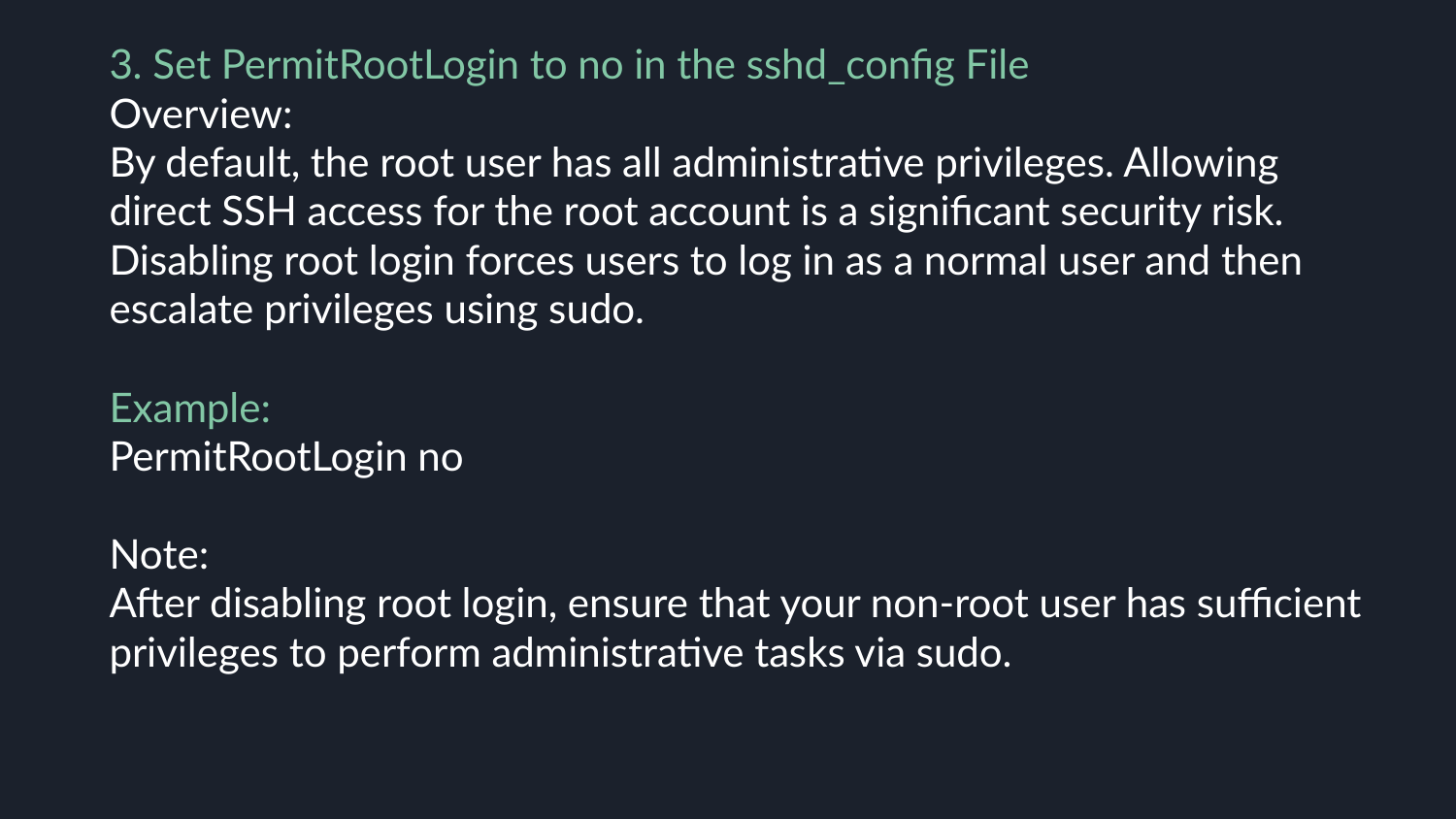

3. Set PermitRootLogin to no in the sshd_config File
Overview:
By default, the root user has all administrative privileges. Allowing direct SSH access for the root account is a significant security risk. Disabling root login forces users to log in as a normal user and then escalate privileges using sudo.

Example:
PermitRootLogin no

Note:
After disabling root login, ensure that your non-root user has sufficient privileges to perform administrative tasks via sudo.

Selling your idea